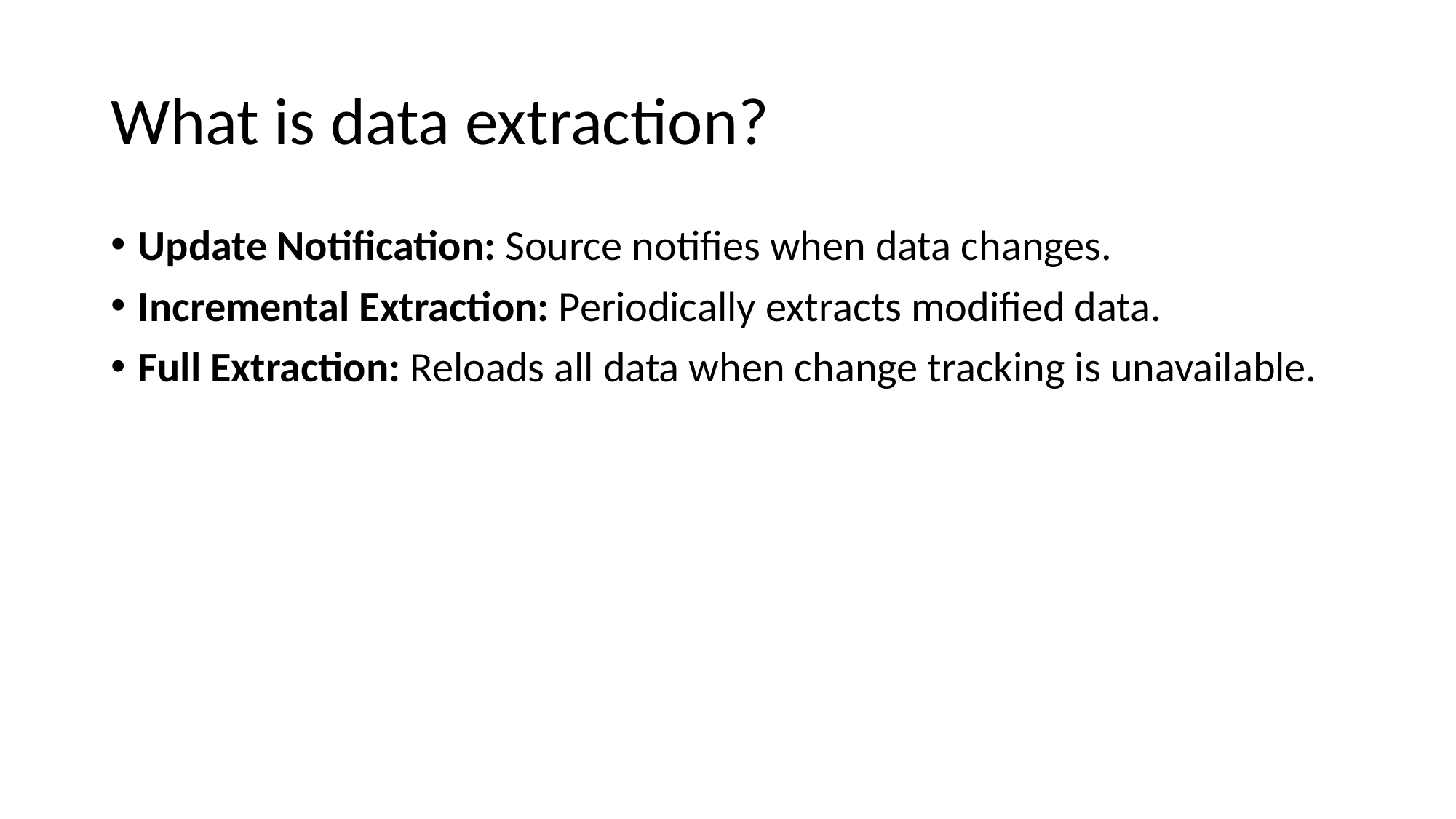

# What is data extraction?
Update Notification: Source notifies when data changes.
Incremental Extraction: Periodically extracts modified data.
Full Extraction: Reloads all data when change tracking is unavailable.